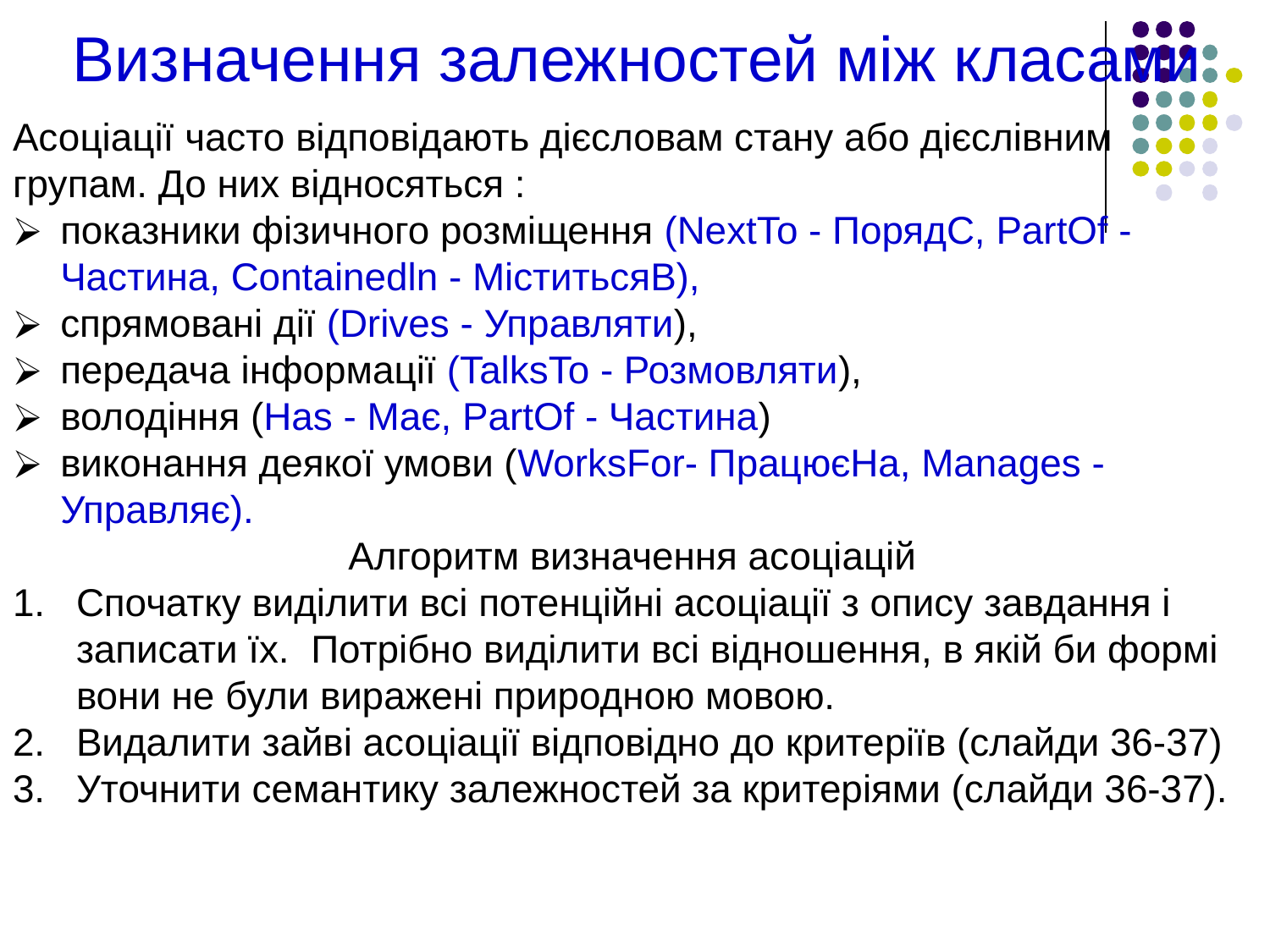

Визначення залежностей між класами
Асоціації часто відповідають дієсловам стану або дієслівним групам. До них відносяться :
показники фізичного розміщення (NextTo - ПорядС, PartOf - Частина, Containedln - МіститьсяВ),
спрямовані дії (Drives - Управляти),
передача інформації (TalksTo - Розмовляти),
володіння (Has - Має, PartOf - Частина)
виконання деякої умови (WorksFor- ПрацюєНа, Manages - Управляє).
Алгоритм визначення асоціацій
Спочатку виділити всі потенційні асоціації з опису завдання і записати їх.  Потрібно виділити всі відношення, в якій би формі вони не були виражені природною мовою.
Видалити зайві асоціації відповідно до критеріїв (слайди 36-37)
Уточнити семантику залежностей за критеріями (слайди 36-37).